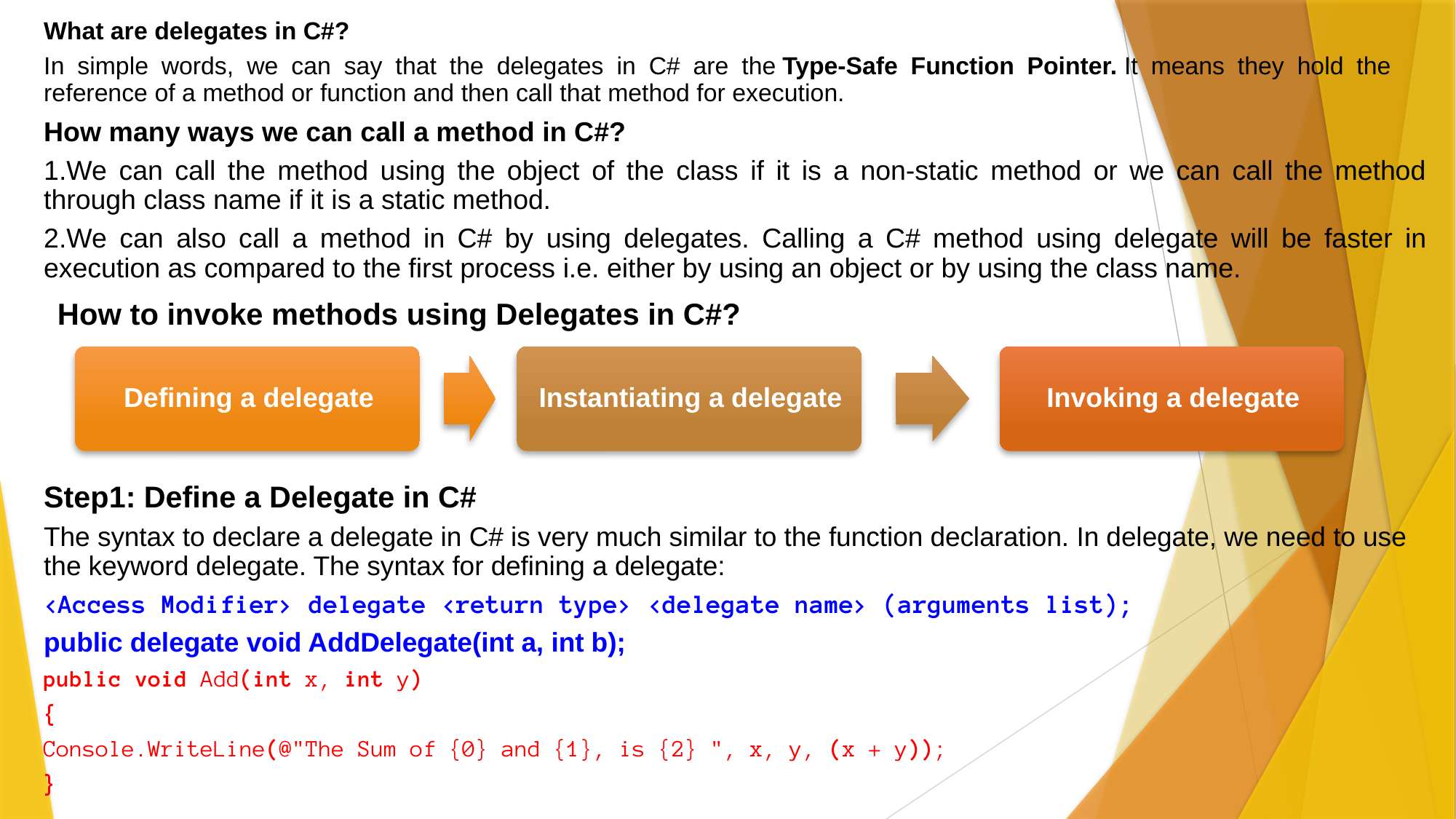

What are delegates in C#?
In simple words, we can say that the delegates in C# are the Type-Safe Function Pointer. It means they hold the reference of a method or function and then call that method for execution.
How many ways we can call a method in C#?
We can call the method using the object of the class if it is a non-static method or we can call the method through class name if it is a static method.
We can also call a method in C# by using delegates. Calling a C# method using delegate will be faster in execution as compared to the first process i.e. either by using an object or by using the class name.

How to invoke methods using Delegates in C#?
Defining a delegate

Instantiating a delegate

Invoking a delegate
Step1: Define a Delegate in C#
The syntax to declare a delegate in C# is very much similar to the function declaration. In delegate, we need to use the keyword delegate. The syntax for defining a delegate:
<Access Modifier> delegate <return type> <delegate name> (arguments list);
public delegate void AddDelegate(int a, int b);
public void Add(int x, int y)
{
Console.WriteLine(@"The Sum of {0} and {1}, is {2} ", x, y, (x + y));
}